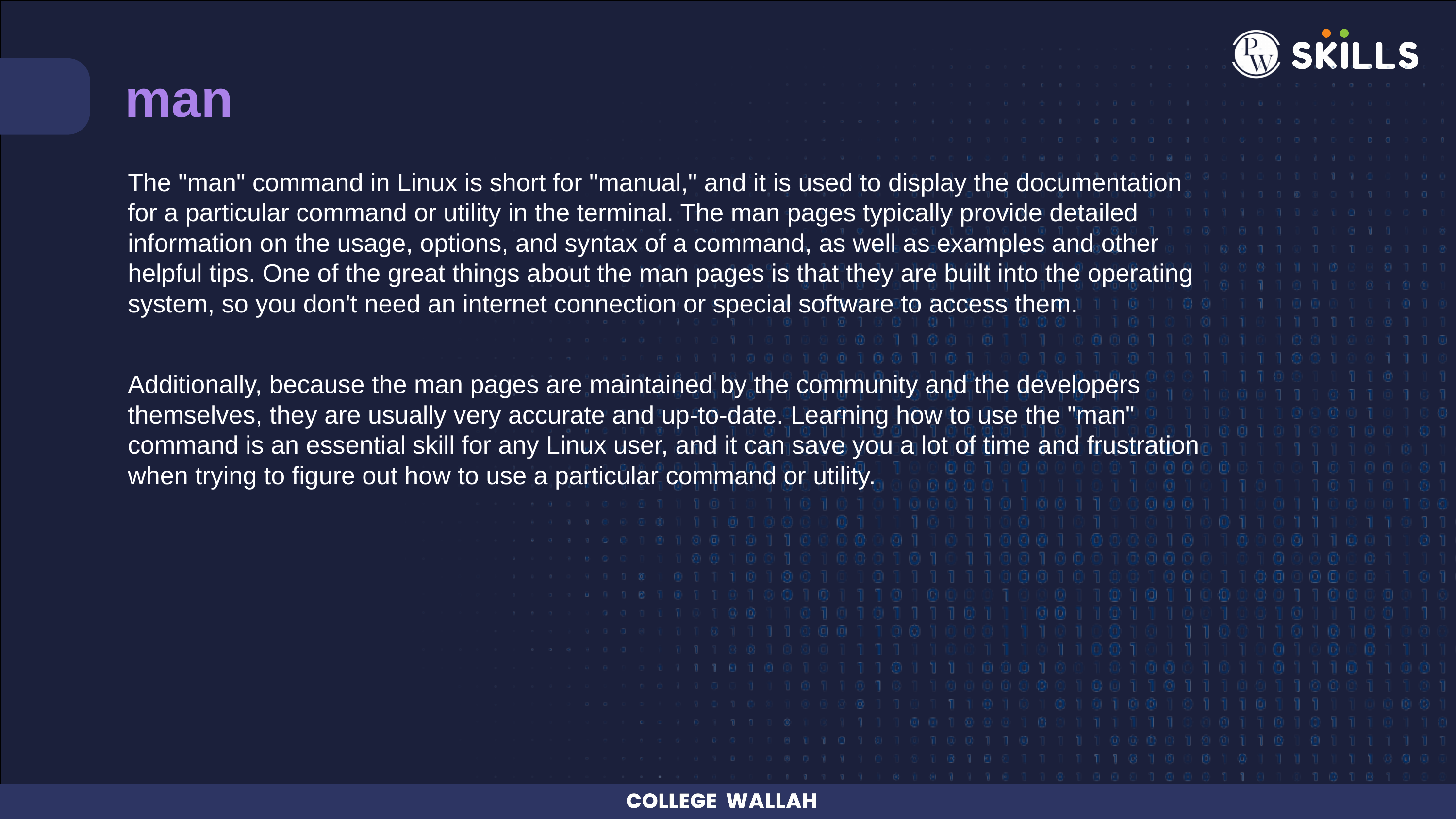

man
The "man" command in Linux is short for "manual," and it is used to display the documentation for a particular command or utility in the terminal. The man pages typically provide detailed information on the usage, options, and syntax of a command, as well as examples and other helpful tips. One of the great things about the man pages is that they are built into the operating system, so you don't need an internet connection or special software to access them.

Additionally, because the man pages are maintained by the community and the developers themselves, they are usually very accurate and up-to-date. Learning how to use the "man" command is an essential skill for any Linux user, and it can save you a lot of time and frustration when trying to figure out how to use a particular command or utility.